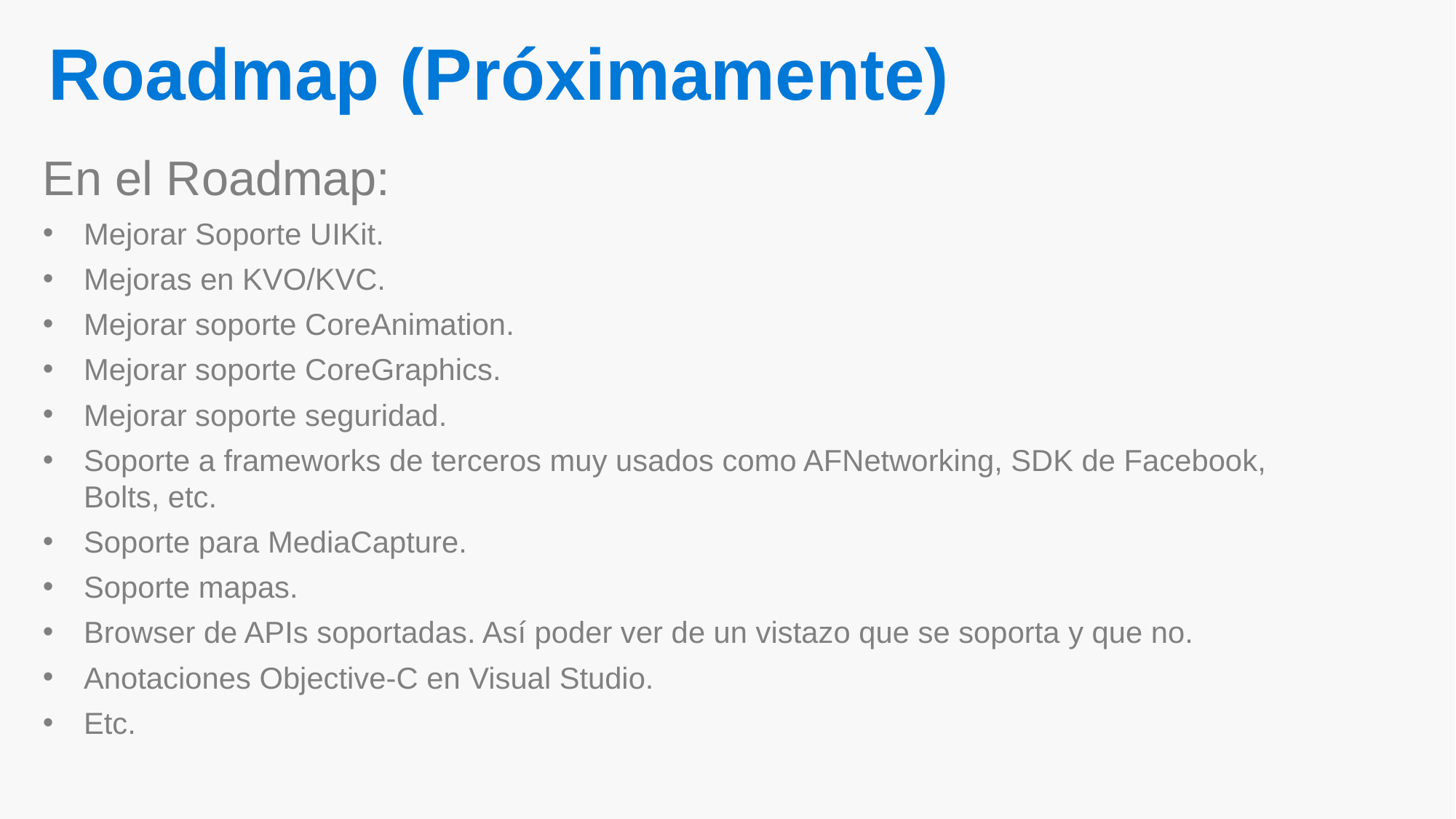

# Roadmap (Próximamente)
En el Roadmap:
Mejorar Soporte UIKit.
Mejoras en KVO/KVC.
Mejorar soporte CoreAnimation.
Mejorar soporte CoreGraphics.
Mejorar soporte seguridad.
Soporte a frameworks de terceros muy usados como AFNetworking, SDK de Facebook, Bolts, etc.
Soporte para MediaCapture.
Soporte mapas.
Browser de APIs soportadas. Así poder ver de un vistazo que se soporta y que no.
Anotaciones Objective-C en Visual Studio.
Etc.